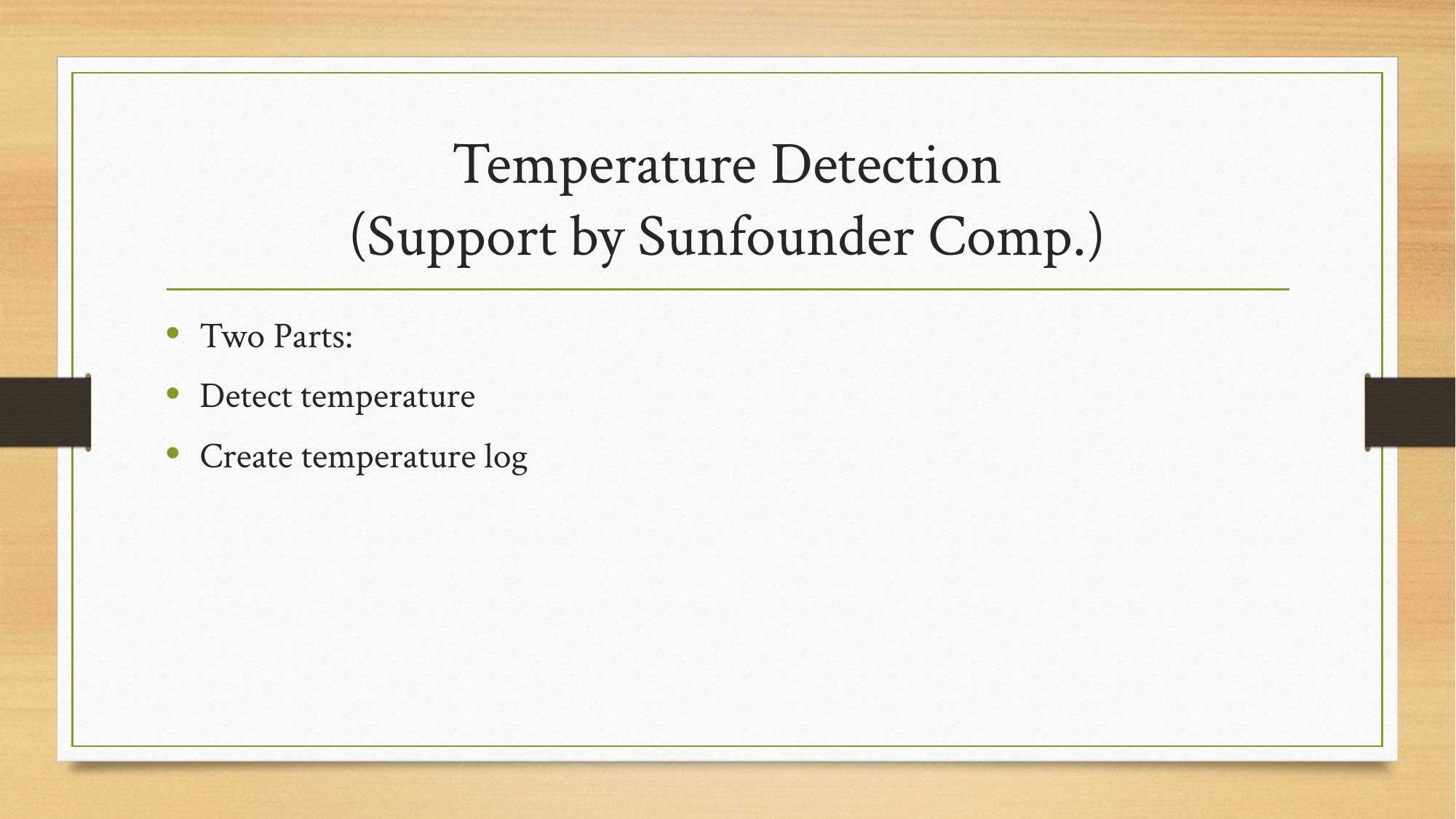

# Temperature Detection (Support by Sunfounder Comp.)
Two Parts:
Detect temperature
Create temperature log